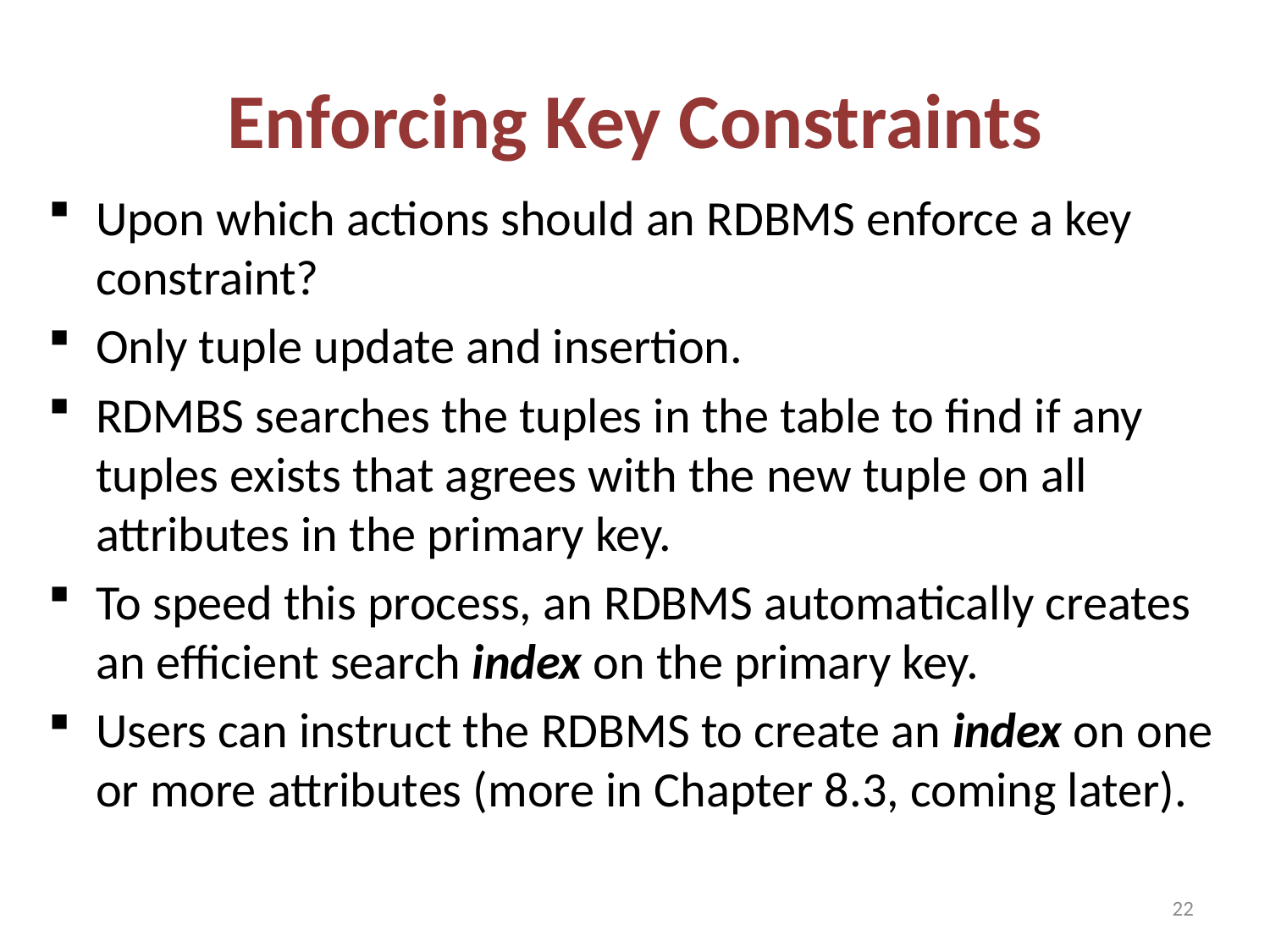

# Enforcing Key Constraints
Upon which actions should an RDBMS enforce a key constraint?
Only tuple update and insertion.
RDMBS searches the tuples in the table to find if any tuples exists that agrees with the new tuple on all attributes in the primary key.
To speed this process, an RDBMS automatically creates an efficient search index on the primary key.
Users can instruct the RDBMS to create an index on one or more attributes (more in Chapter 8.3, coming later).
22